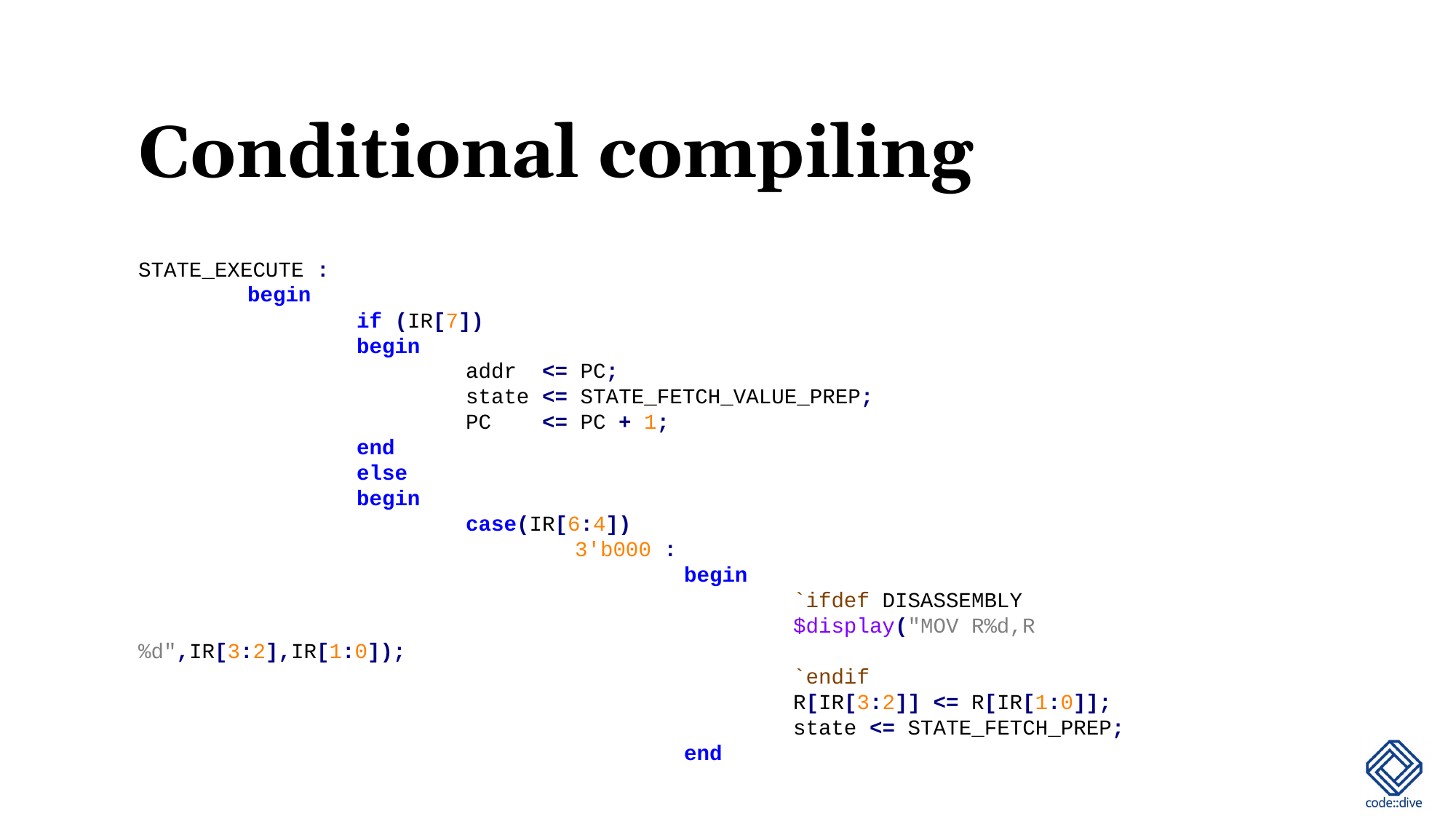

# Conditional compiling
STATE_EXECUTE :
	begin
		if (IR[7])
		begin
			addr  <= PC;
			state <= STATE_FETCH_VALUE_PREP;
			PC    <= PC + 1;
		end
		else
		begin
			case(IR[6:4])
				3'b000 :
					begin
						`ifdef DISASSEMBLY
						$display("MOV R%d,R%d",IR[3:2],IR[1:0]);
						`endif
						R[IR[3:2]] <= R[IR[1:0]];
						state <= STATE_FETCH_PREP;
					end